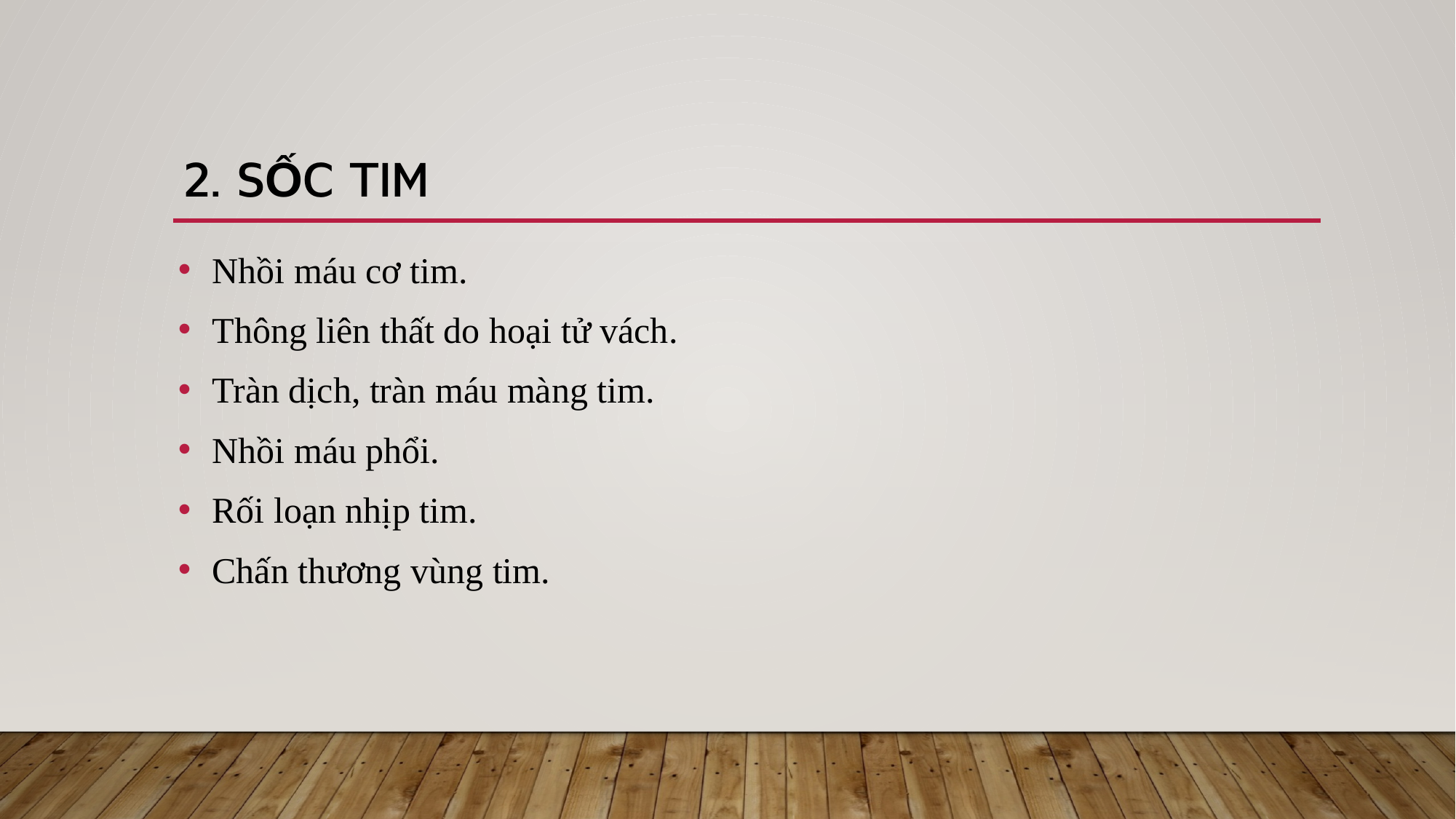

# 2. Sốc tim
Nhồi máu cơ tim.
Thông liên thất do hoại tử vách.
Tràn dịch, tràn máu màng tim.
Nhồi máu phổi.
Rối loạn nhịp tim.
Chấn thương vùng tim.